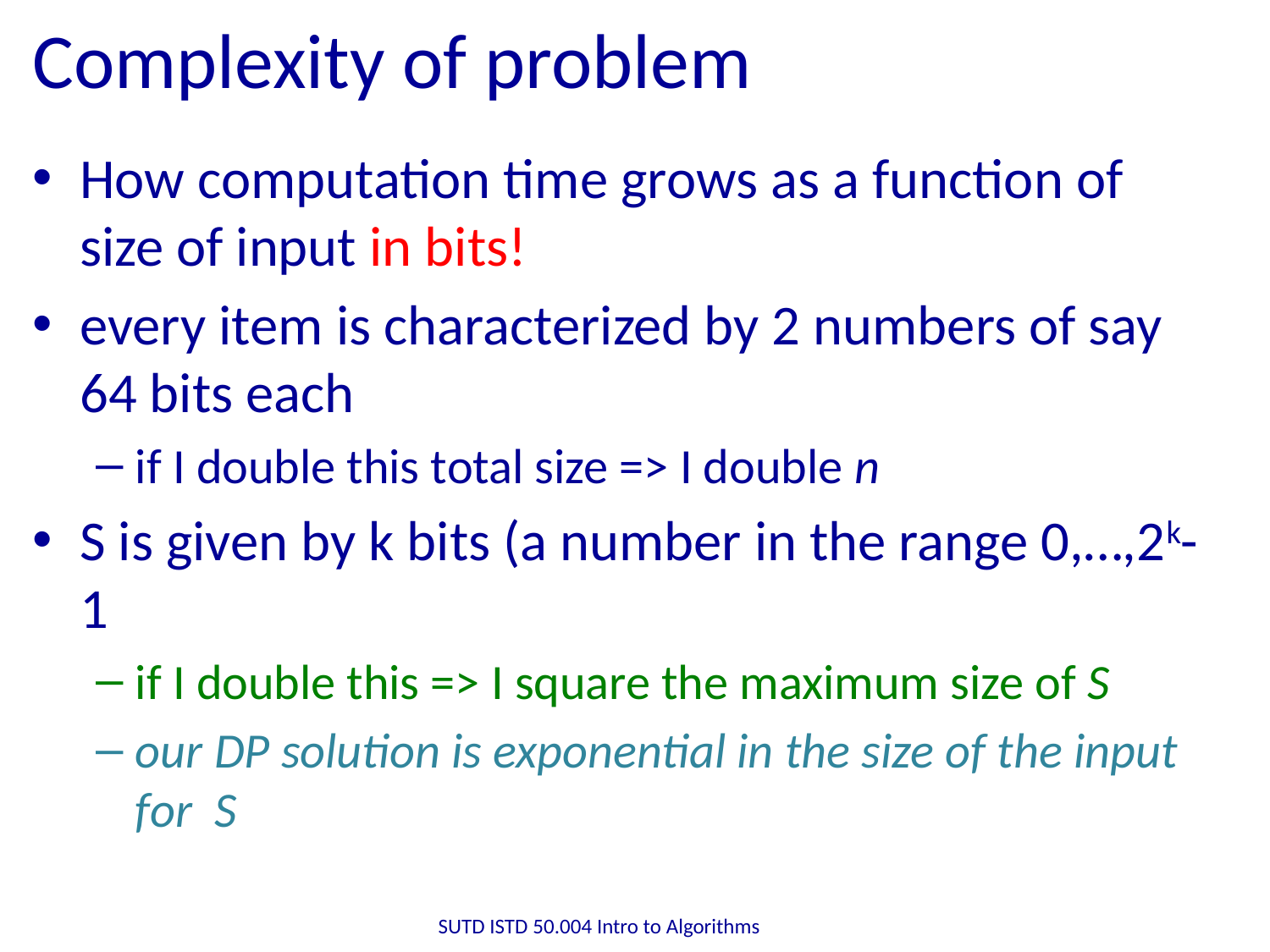

# Complexity of problem
How computation time grows as a function of size of input in bits!
every item is characterized by 2 numbers of say 64 bits each
if I double this total size => I double n
S is given by k bits (a number in the range 0,…,2k-1
if I double this => I square the maximum size of S
our DP solution is exponential in the size of the input for  S
SUTD ISTD 50.004 Intro to Algorithms